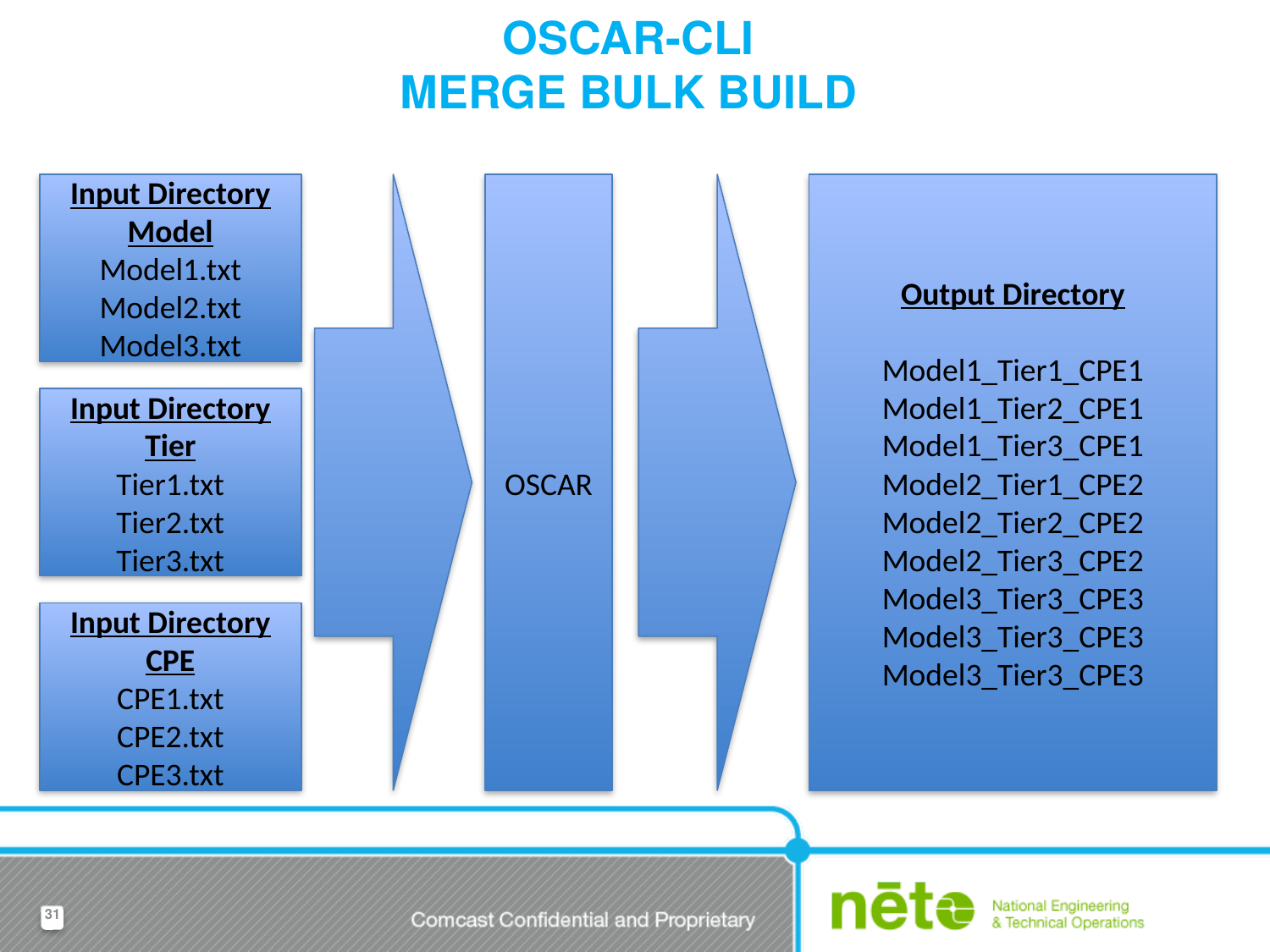

# OSCAR-CLI Merge Bulk Build
OSCAR
Input Directory Model
Model1.txt
Model2.txt
Model3.txt

Output Directory

Model1_Tier1_CPE1
Model1_Tier2_CPE1
Model1_Tier3_CPE1
Model2_Tier1_CPE2
Model2_Tier2_CPE2
Model2_Tier3_CPE2
Model3_Tier3_CPE3
Model3_Tier3_CPE3
Model3_Tier3_CPE3

Input Directory Tier
Tier1.txt
Tier2.txt
Tier3.txt
Input Directory CPE
CPE1.txt
CPE2.txt
CPE3.txt